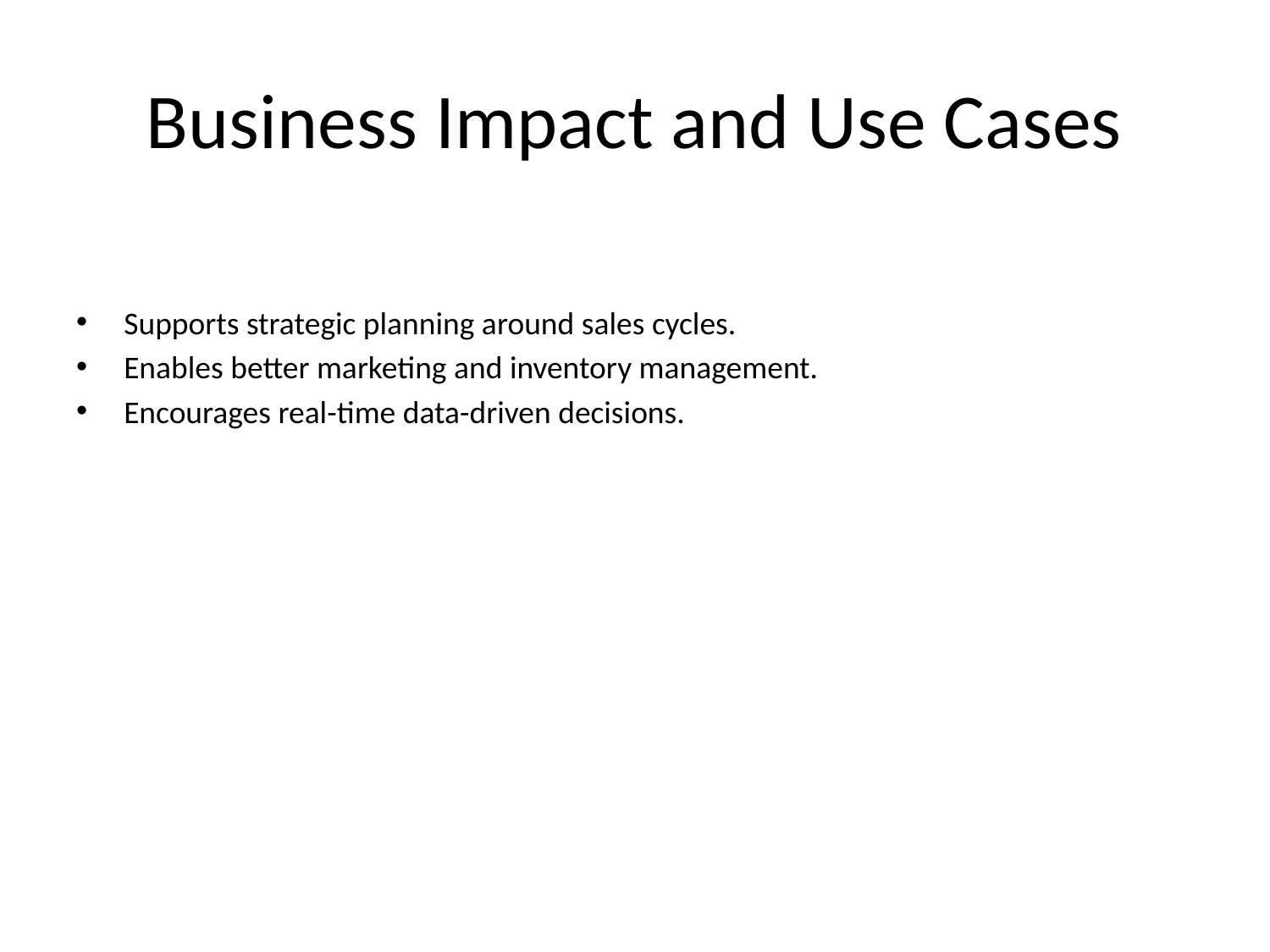

# Business Impact and Use Cases

Supports strategic planning around sales cycles.
Enables better marketing and inventory management.
Encourages real-time data-driven decisions.